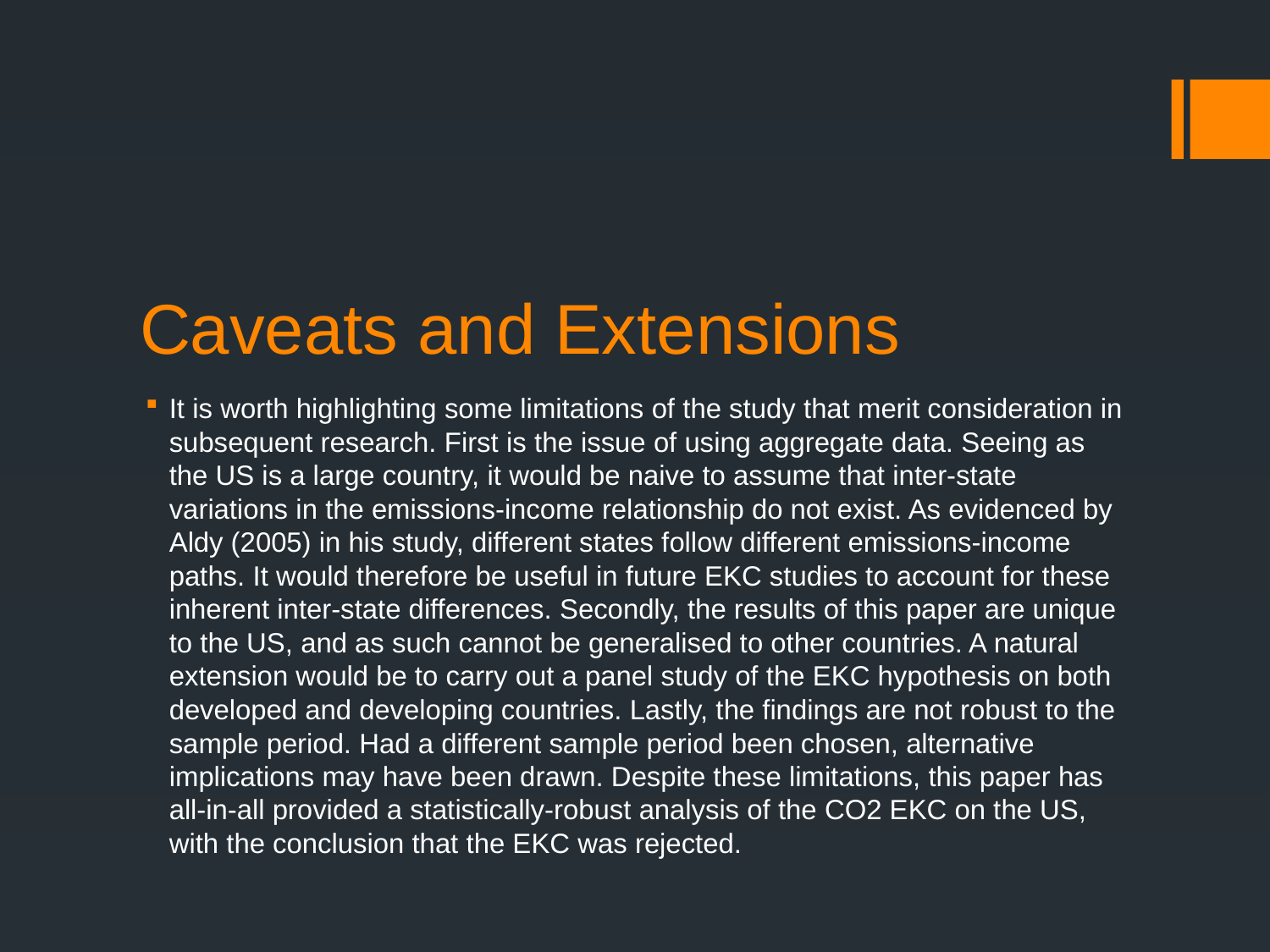

# Caveats and Extensions
It is worth highlighting some limitations of the study that merit consideration in subsequent research. First is the issue of using aggregate data. Seeing as the US is a large country, it would be naive to assume that inter-state variations in the emissions-income relationship do not exist. As evidenced by Aldy (2005) in his study, different states follow different emissions-income paths. It would therefore be useful in future EKC studies to account for these inherent inter-state differences. Secondly, the results of this paper are unique to the US, and as such cannot be generalised to other countries. A natural extension would be to carry out a panel study of the EKC hypothesis on both developed and developing countries. Lastly, the findings are not robust to the sample period. Had a different sample period been chosen, alternative implications may have been drawn. Despite these limitations, this paper has all-in-all provided a statistically-robust analysis of the CO2 EKC on the US, with the conclusion that the EKC was rejected.